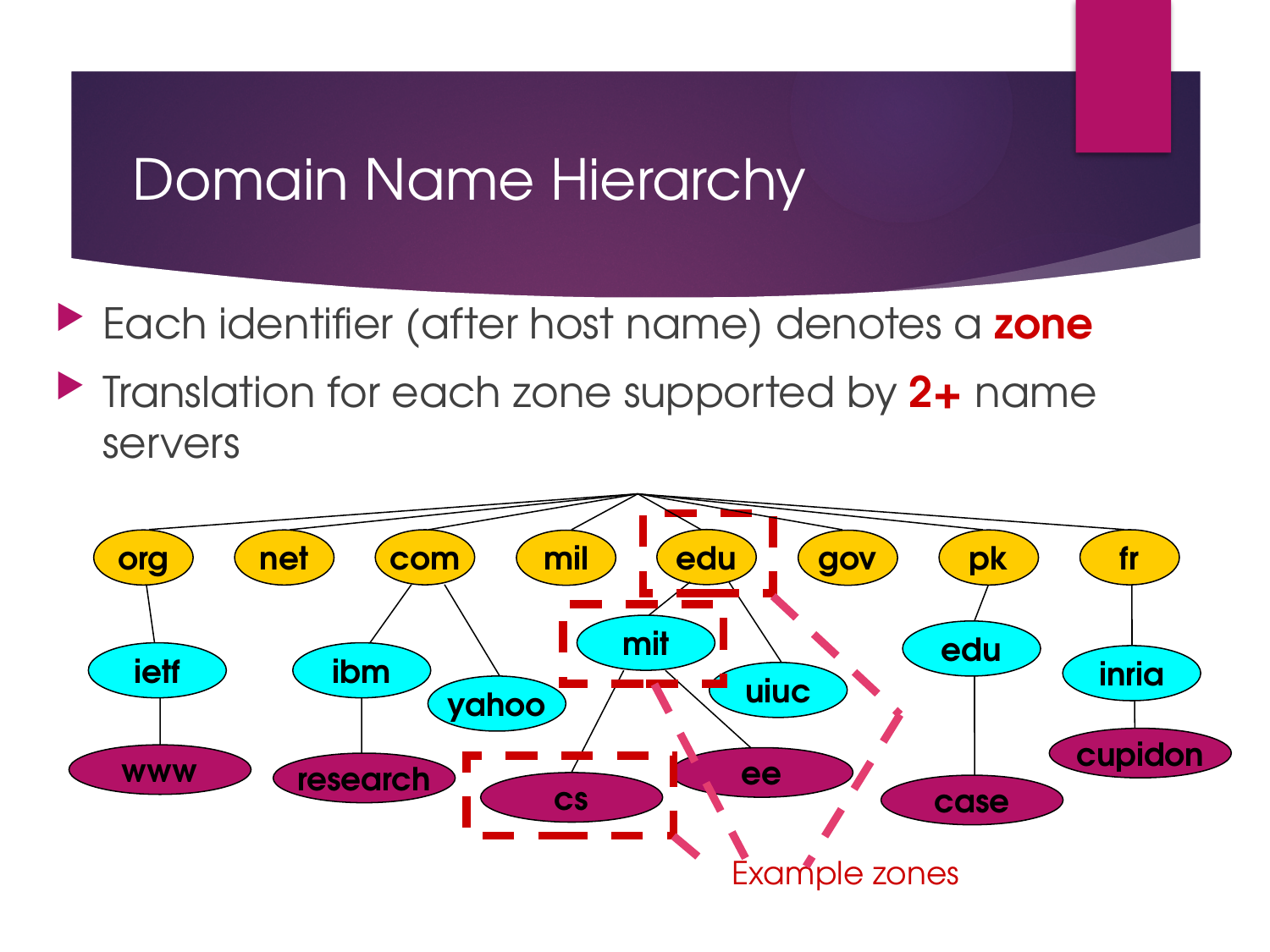

# Domain Name Hierarchy
Each identifier (after host name) denotes a zone
Translation for each zone supported by 2+ name servers

edu
com
fr
org
net
pk
mil
gov

mit
edu
ietf
ibm
inria
uiuc

yahoo

cupidon
www
ee
research

cs
case

Example zones